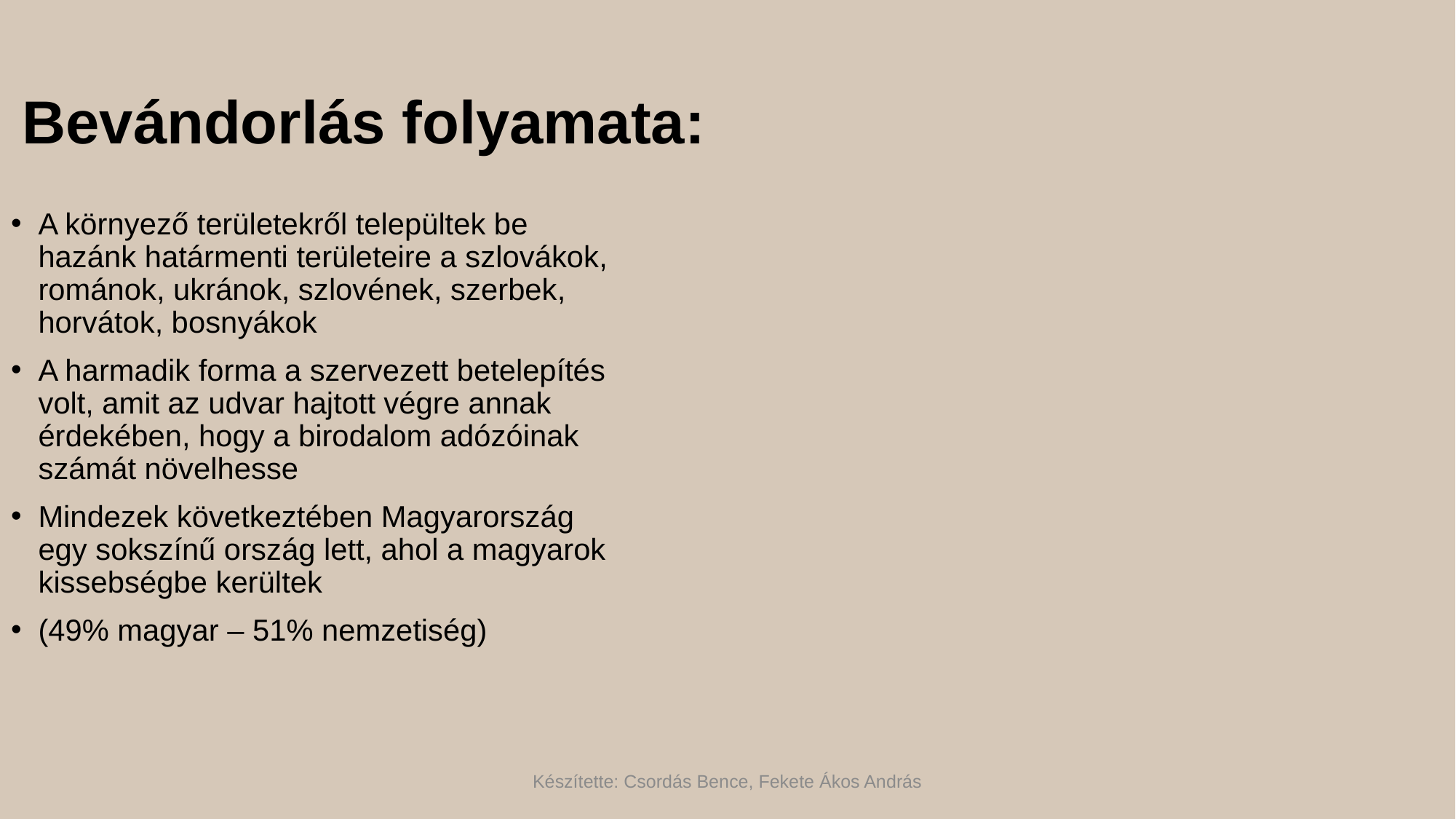

# Bevándorlás folyamata:
A környező területekről települtek be hazánk határmenti területeire a szlovákok, románok, ukránok, szlovének, szerbek, horvátok, bosnyákok
A harmadik forma a szervezett betelepítés volt, amit az udvar hajtott végre annak érdekében, hogy a birodalom adózóinak számát növelhesse
Mindezek következtében Magyarország egy sokszínű ország lett, ahol a magyarok kissebségbe kerültek
(49% magyar – 51% nemzetiség)
Készítette: Csordás Bence, Fekete Ákos András